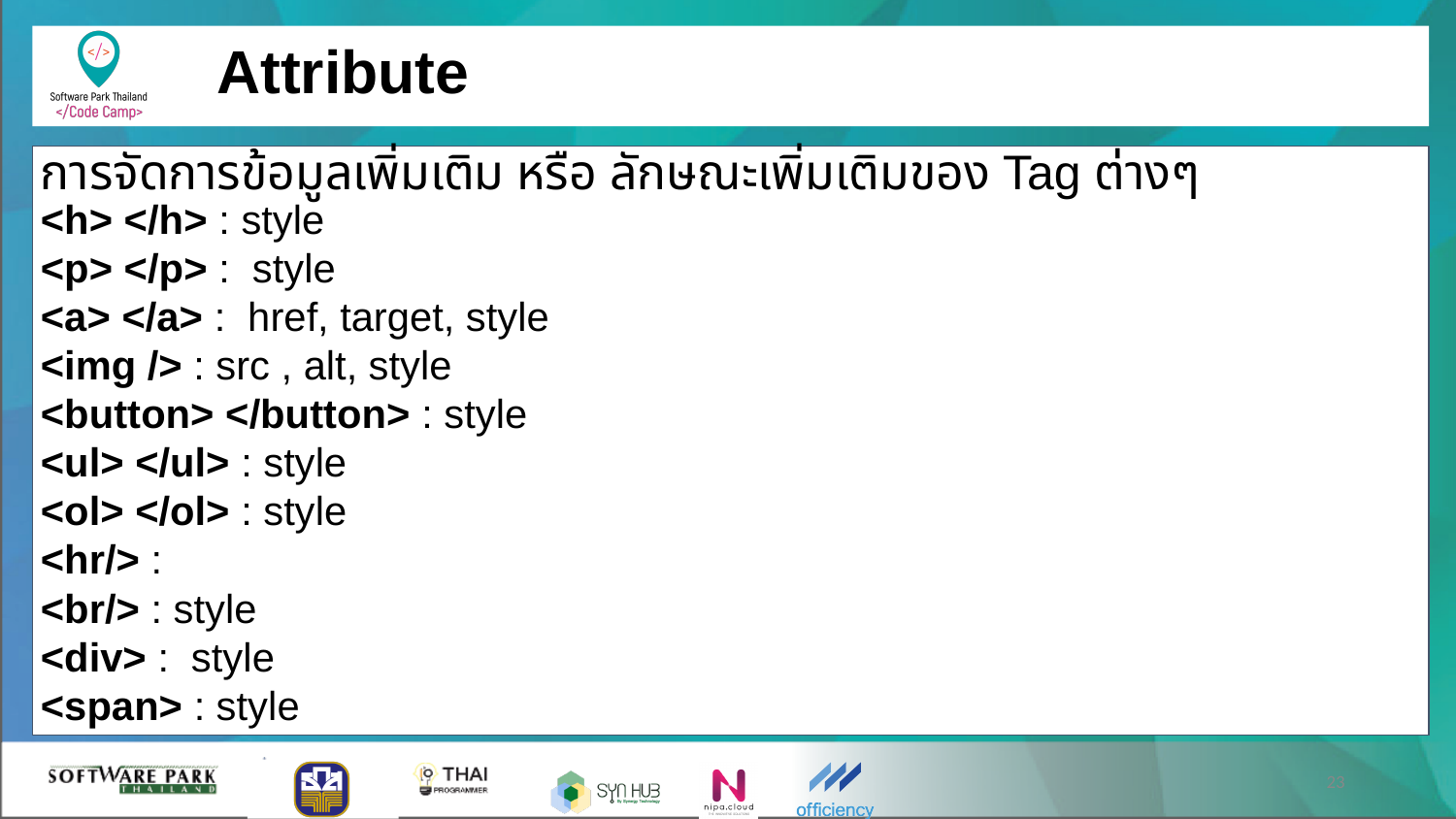

# Attribute
การจัดการข้อมูลเพิ่มเติม หรือ ลักษณะเพิ่มเติมของ Tag ต่างๆ
<h> </h> : style
<p> </p> :  style
<a> </a> :  href, target, style
<img /> : src , alt, style
<button> </button> : style
<ul> </ul> : style
<ol> </ol> : style
<hr/> :
<br/> : style
<div> :  style
<span> : style

23